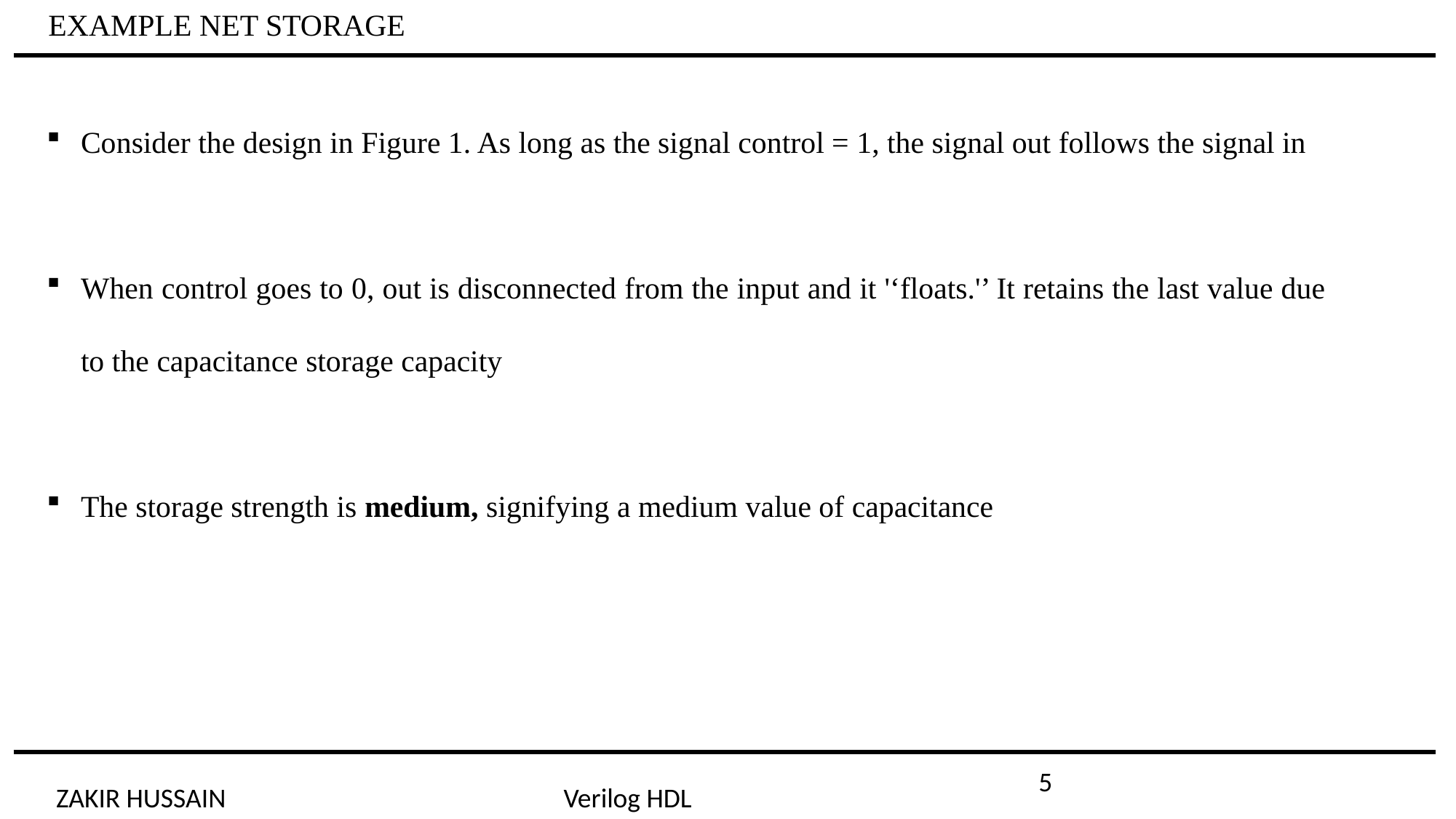

EXAMPLE NET STORAGE
Consider the design in Figure 1. As long as the signal control = 1, the signal out follows the signal in

When control goes to 0, out is disconnected from the input and it '‘floats.'’ It retains the last value due to the capacitance storage capacity

The storage strength is medium, signifying a medium value of capacitance
5